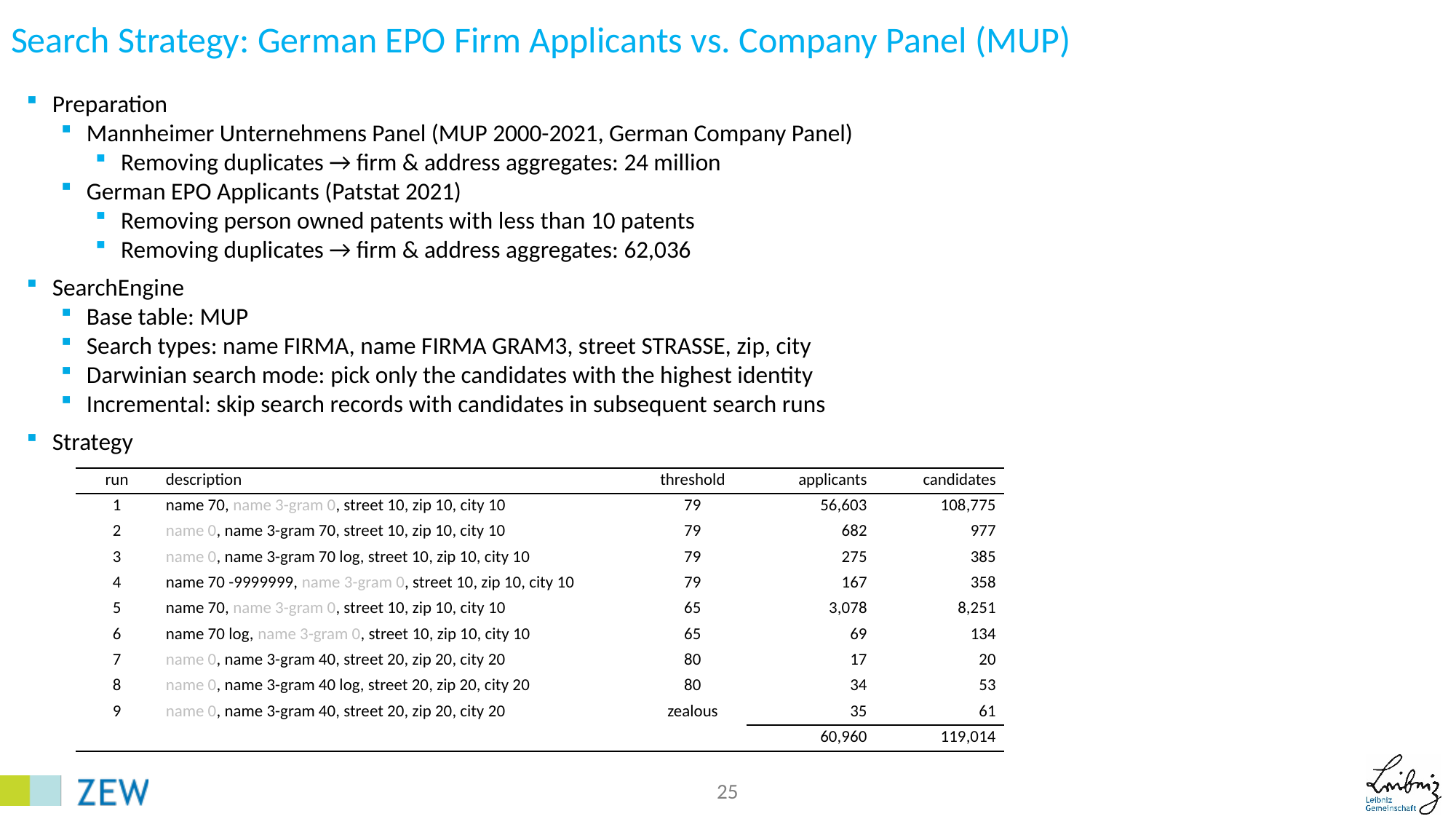

# Search Strategy: German EPO Firm Applicants vs. Company Panel (MUP)
Preparation
Mannheimer Unternehmens Panel (MUP 2000-2021, German Company Panel)
Removing duplicates → firm & address aggregates: 24 million
German EPO Applicants (Patstat 2021)
Removing person owned patents with less than 10 patents
Removing duplicates → firm & address aggregates: 62,036
SearchEngine
Base table: MUP
Search types: name FIRMA, name FIRMA GRAM3, street STRASSE, zip, city
Darwinian search mode: pick only the candidates with the highest identity
Incremental: skip search records with candidates in subsequent search runs
Strategy

| run | description | threshold | applicants | candidates |
| --- | --- | --- | --- | --- |
| 1 | name 70, name 3-gram 0, street 10, zip 10, city 10 | 79 | 56,603 | 108,775 |
| 2 | name 0, name 3-gram 70, street 10, zip 10, city 10 | 79 | 682 | 977 |
| 3 | name 0, name 3-gram 70 log, street 10, zip 10, city 10 | 79 | 275 | 385 |
| 4 | name 70 -9999999, name 3-gram 0, street 10, zip 10, city 10 | 79 | 167 | 358 |
| 5 | name 70, name 3-gram 0, street 10, zip 10, city 10 | 65 | 3,078 | 8,251 |
| 6 | name 70 log, name 3-gram 0, street 10, zip 10, city 10 | 65 | 69 | 134 |
| 7 | name 0, name 3-gram 40, street 20, zip 20, city 20 | 80 | 17 | 20 |
| 8 | name 0, name 3-gram 40 log, street 20, zip 20, city 20 | 80 | 34 | 53 |
| 9 | name 0, name 3-gram 40, street 20, zip 20, city 20 | zealous | 35 | 61 |
|  |  |  | 60,960 | 119,014 |
25